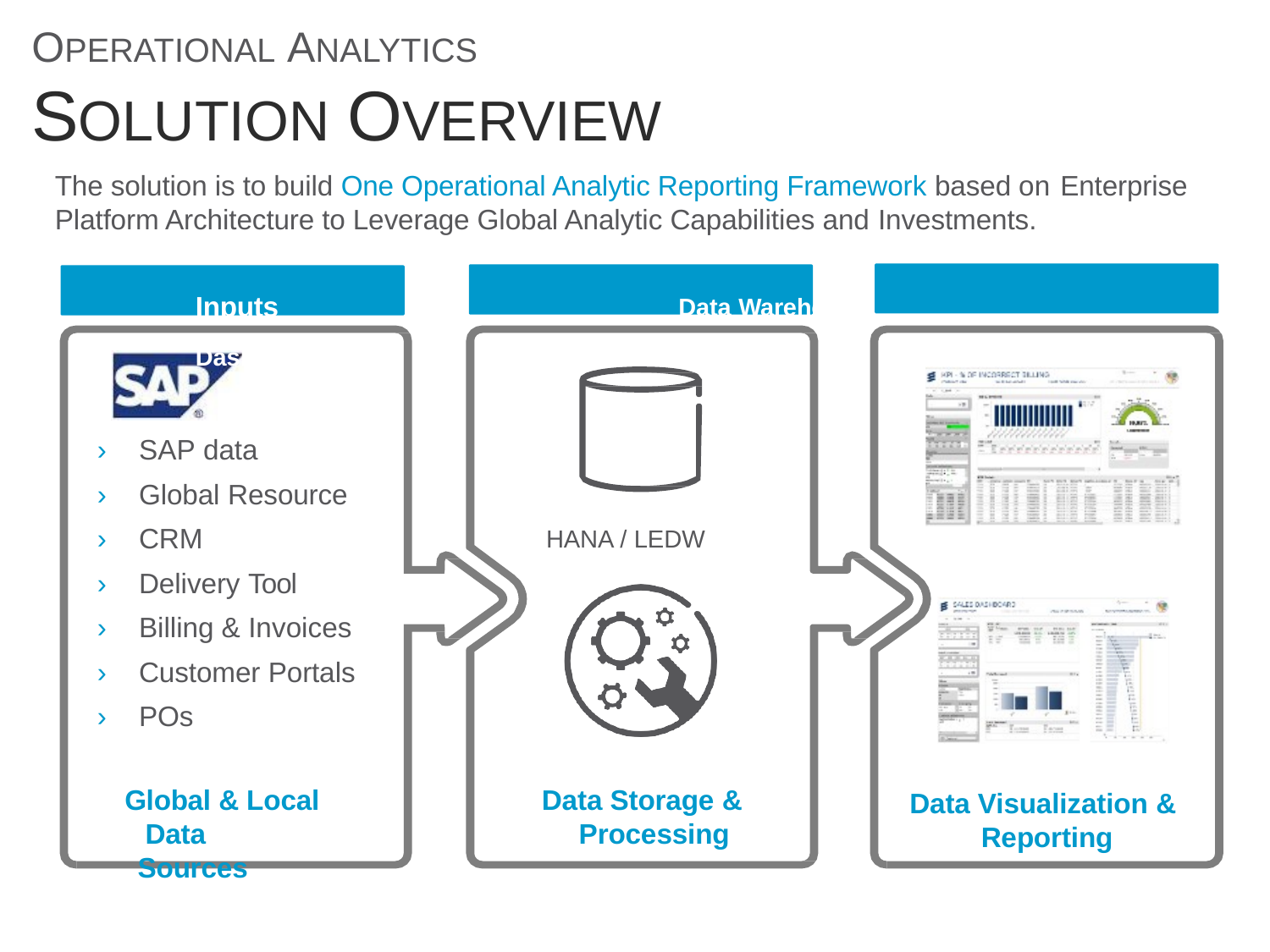

# OPERATIONAL ANALYTICS
SOLUTION OVERVIEW
The solution is to build One Operational Analytic Reporting Framework based on Enterprise
Platform Architecture to Leverage Global Analytic Capabilities and Investments.

Inputs	Data Warehouse	Dashboard

›	SAP data
›	Global Resource
›	CRM
›	Delivery Tool
›	Billing & Invoices
›	Customer Portals
›	POs
HANA / LEDW

Global & Local  Data Sources
Data Storage &  Processing
Data Visualization &
Reporting